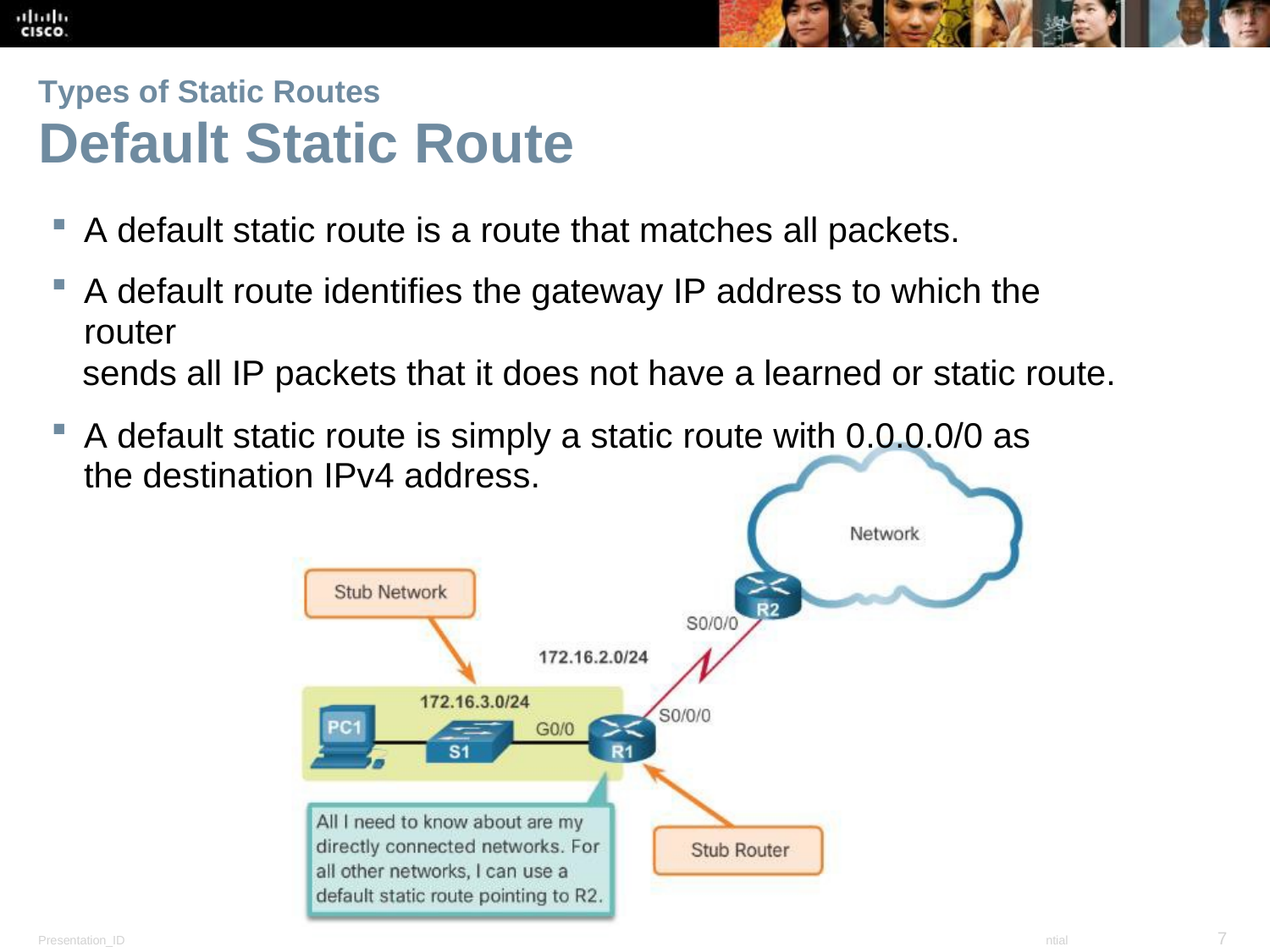

# Default Static Route
Types of Static Routes
A default static route is a route that matches all packets.
A default route identifies the gateway IP address to which the router
sends all IP packets that it does not have a learned or static route.
A default static route is simply a static route with 0.0.0.0/0 as the destination IPv4 address.
© 2008 Cisco Systems, Inc. All rights reserved.	Cisco Confide

7
Presentation_ID
ntial